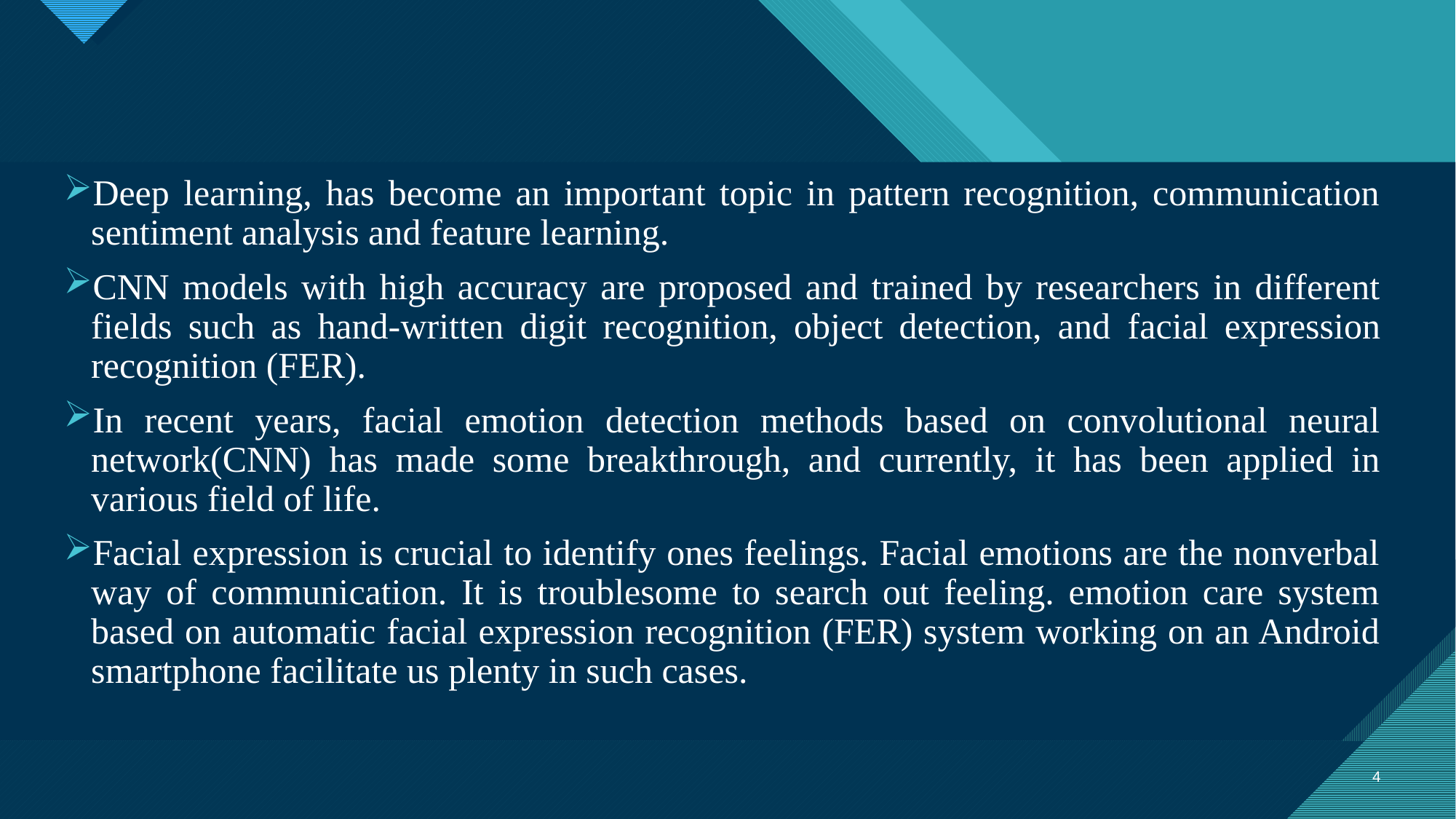

Deep learning, has become an important topic in pattern recognition, communication sentiment analysis and feature learning.
CNN models with high accuracy are proposed and trained by researchers in different fields such as hand-written digit recognition, object detection, and facial expression recognition (FER).
In recent years, facial emotion detection methods based on convolutional neural network(CNN) has made some breakthrough, and currently, it has been applied in various field of life.
Facial expression is crucial to identify ones feelings. Facial emotions are the nonverbal way of communication. It is troublesome to search out feeling. emotion care system based on automatic facial expression recognition (FER) system working on an Android smartphone facilitate us plenty in such cases.
4